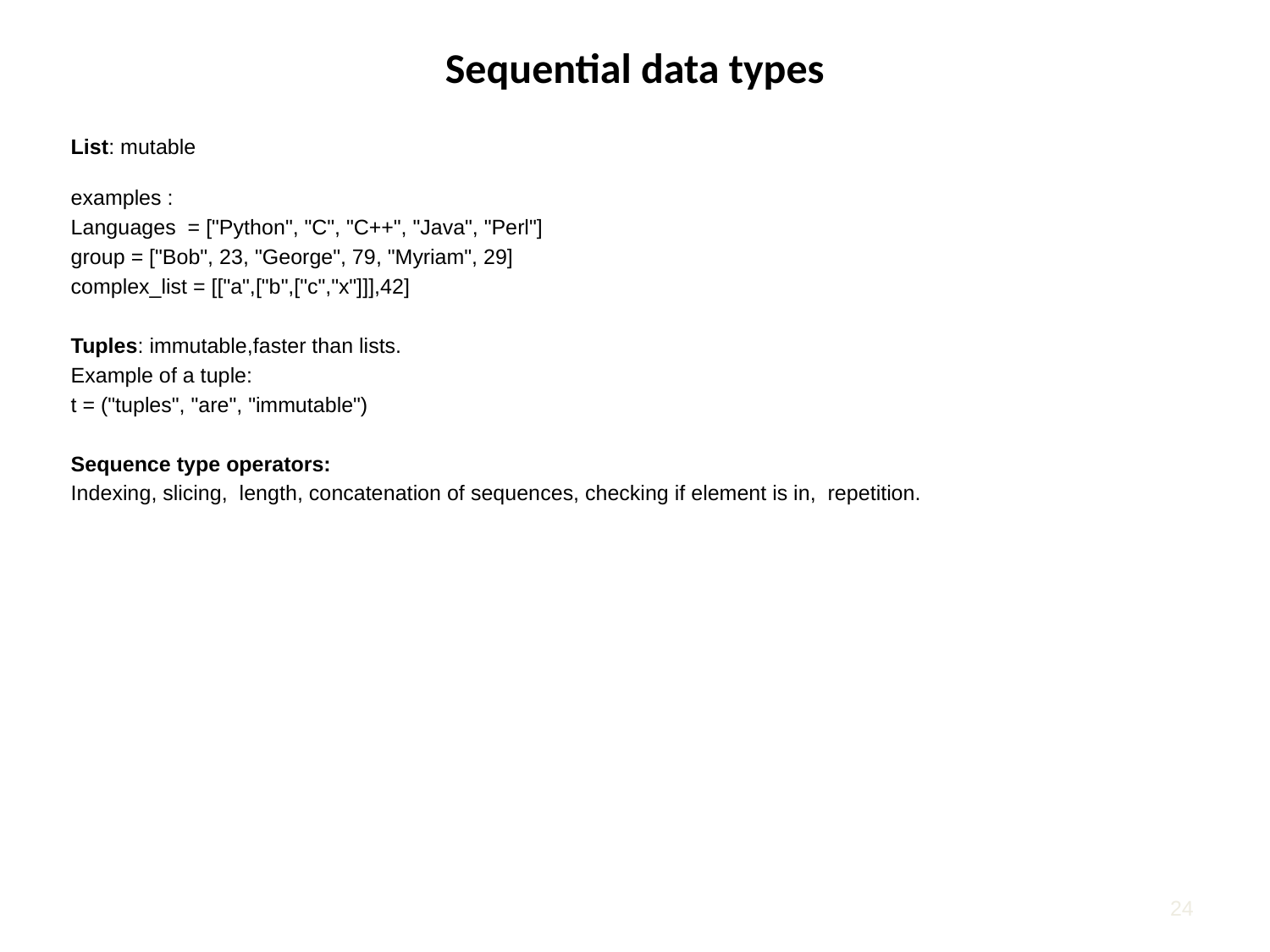

# Sequential data types
List: mutable
examples :
Languages  = ["Python", "C", "C++", "Java", "Perl"]
group = ["Bob", 23, "George", 79, "Myriam", 29]
complex_list = [["a",["b",["c","x"]]],42]

Tuples: immutable,faster than lists.
Example of a tuple:
t = ("tuples", "are", "immutable")

Sequence type operators:
Indexing, slicing,  length, concatenation of sequences, checking if element is in,  repetition.

24